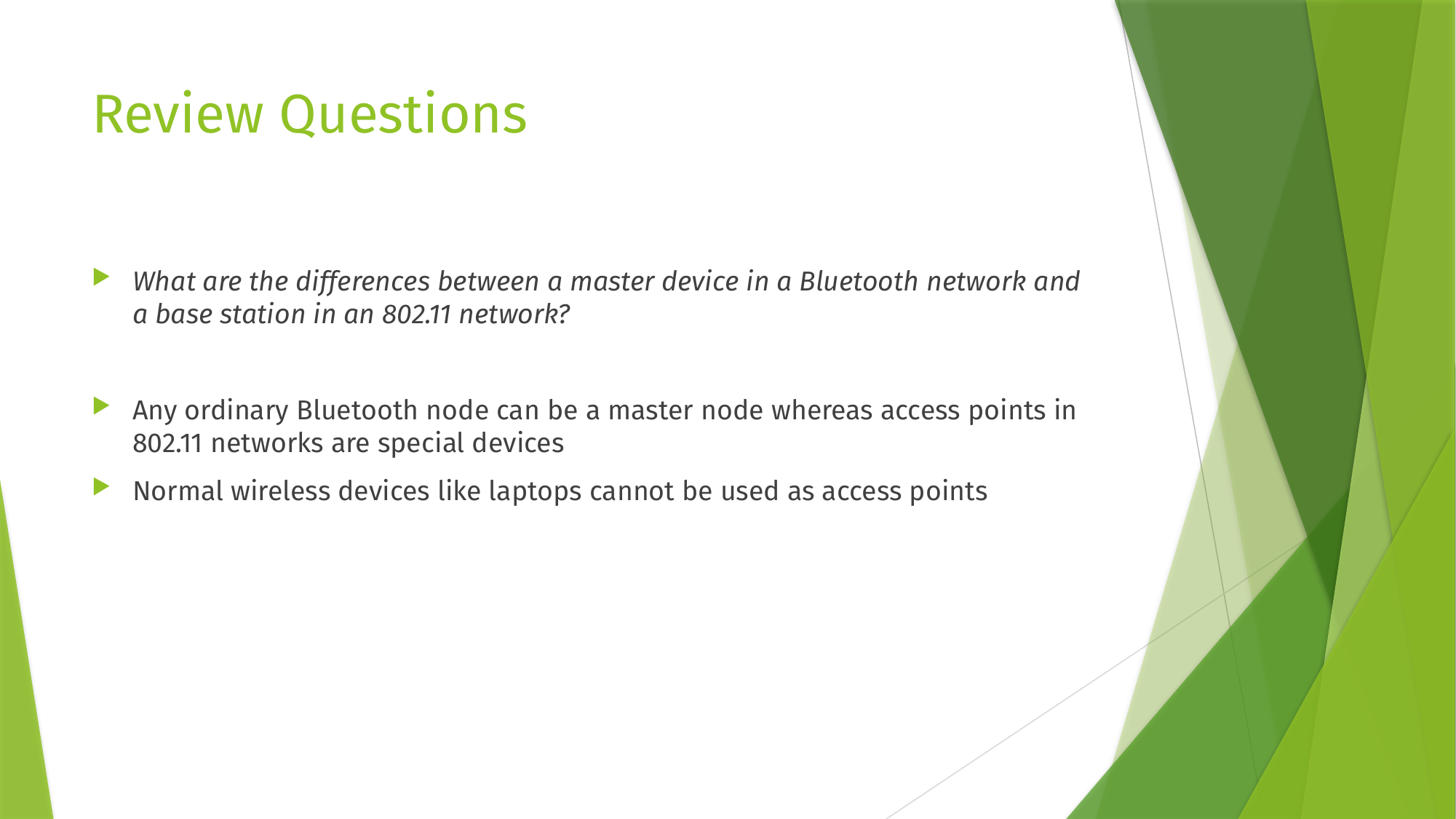

# Review Questions
What are the differences between a master device in a Bluetooth network and a base station in an 802.11 network?

Any ordinary Bluetooth node can be a master node whereas access points in 802.11 networks are special devices
Normal wireless devices like laptops cannot be used as access points